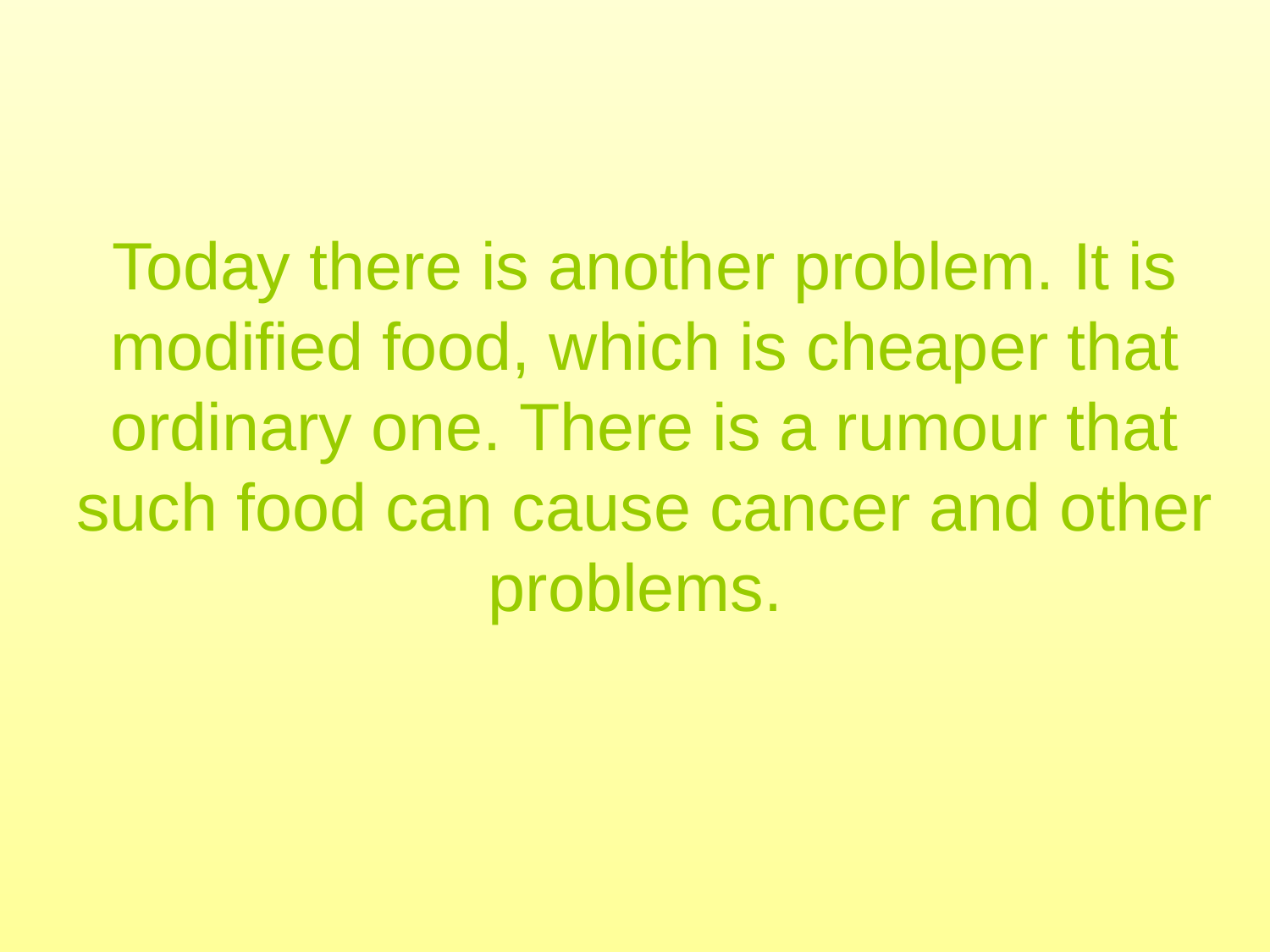

Today there is another problem. It is modified food, which is cheaper that ordinary one. There is a rumour that such food can cause cancer and other problems.